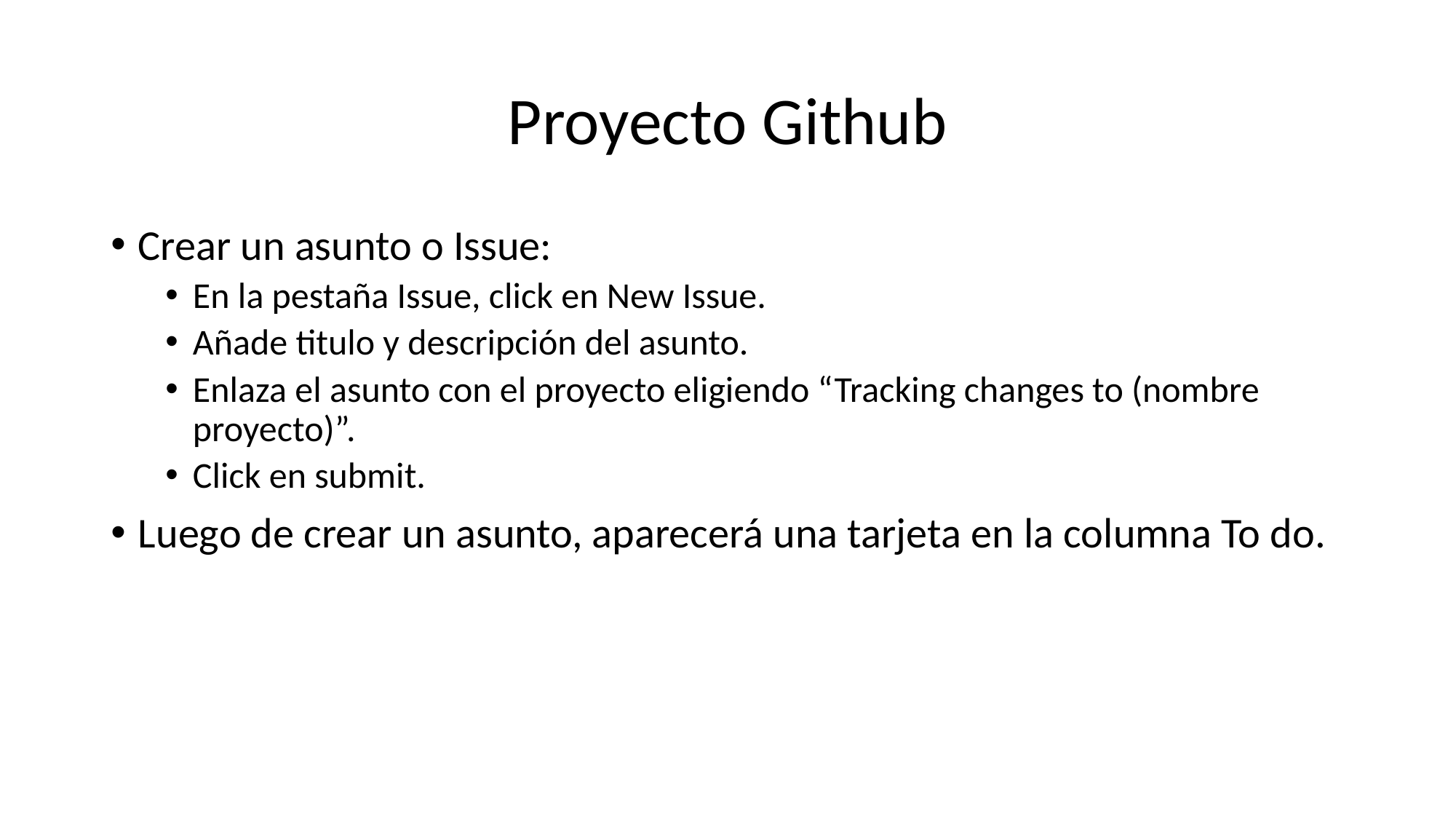

# Proyecto Github
Crear un asunto o Issue:
En la pestaña Issue, click en New Issue.
Añade titulo y descripción del asunto.
Enlaza el asunto con el proyecto eligiendo “Tracking changes to (nombre proyecto)”.
Click en submit.
Luego de crear un asunto, aparecerá una tarjeta en la columna To do.